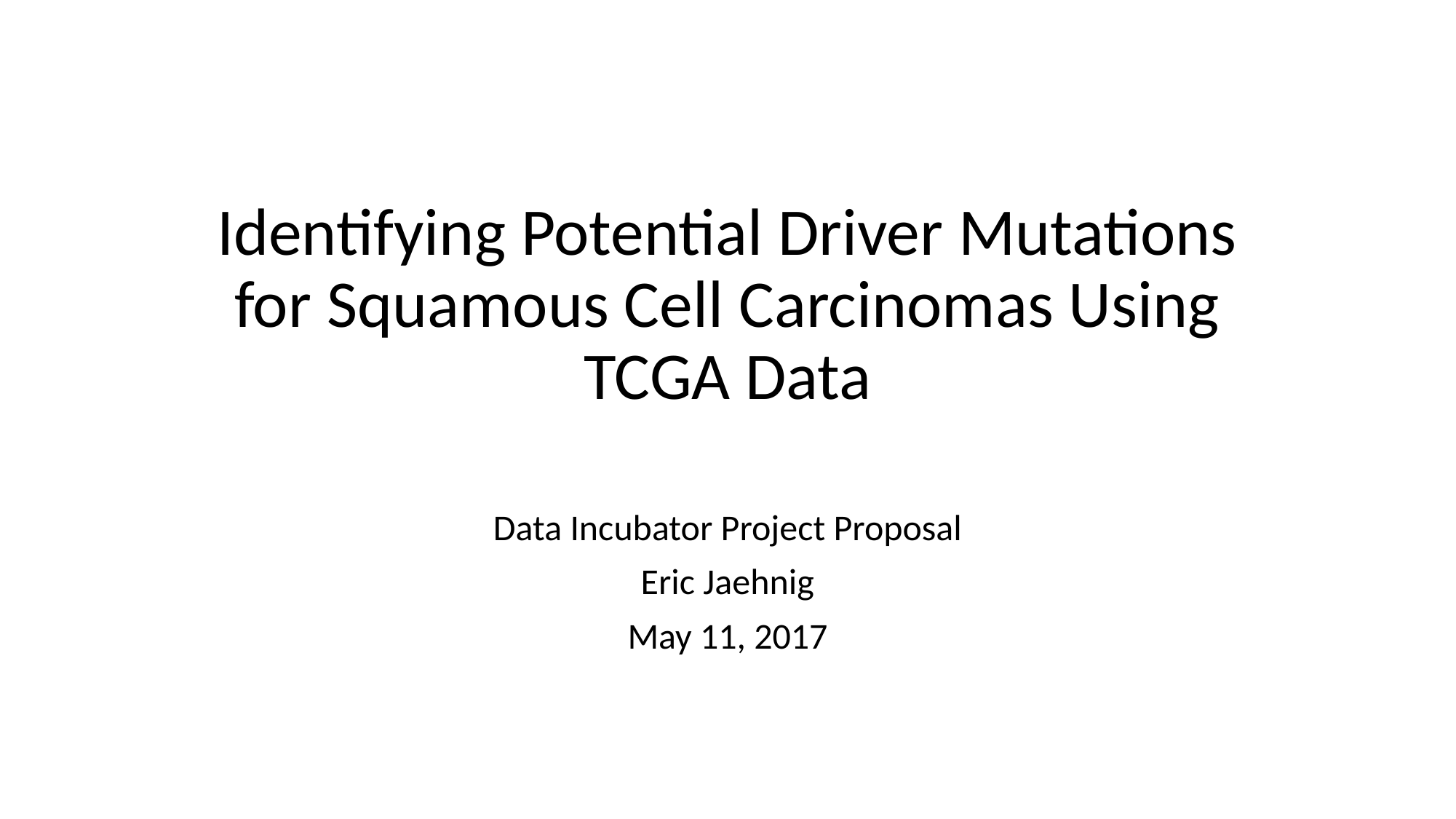

# Identifying Potential Driver Mutations for Squamous Cell Carcinomas Using TCGA Data
Data Incubator Project Proposal
Eric Jaehnig
May 11, 2017